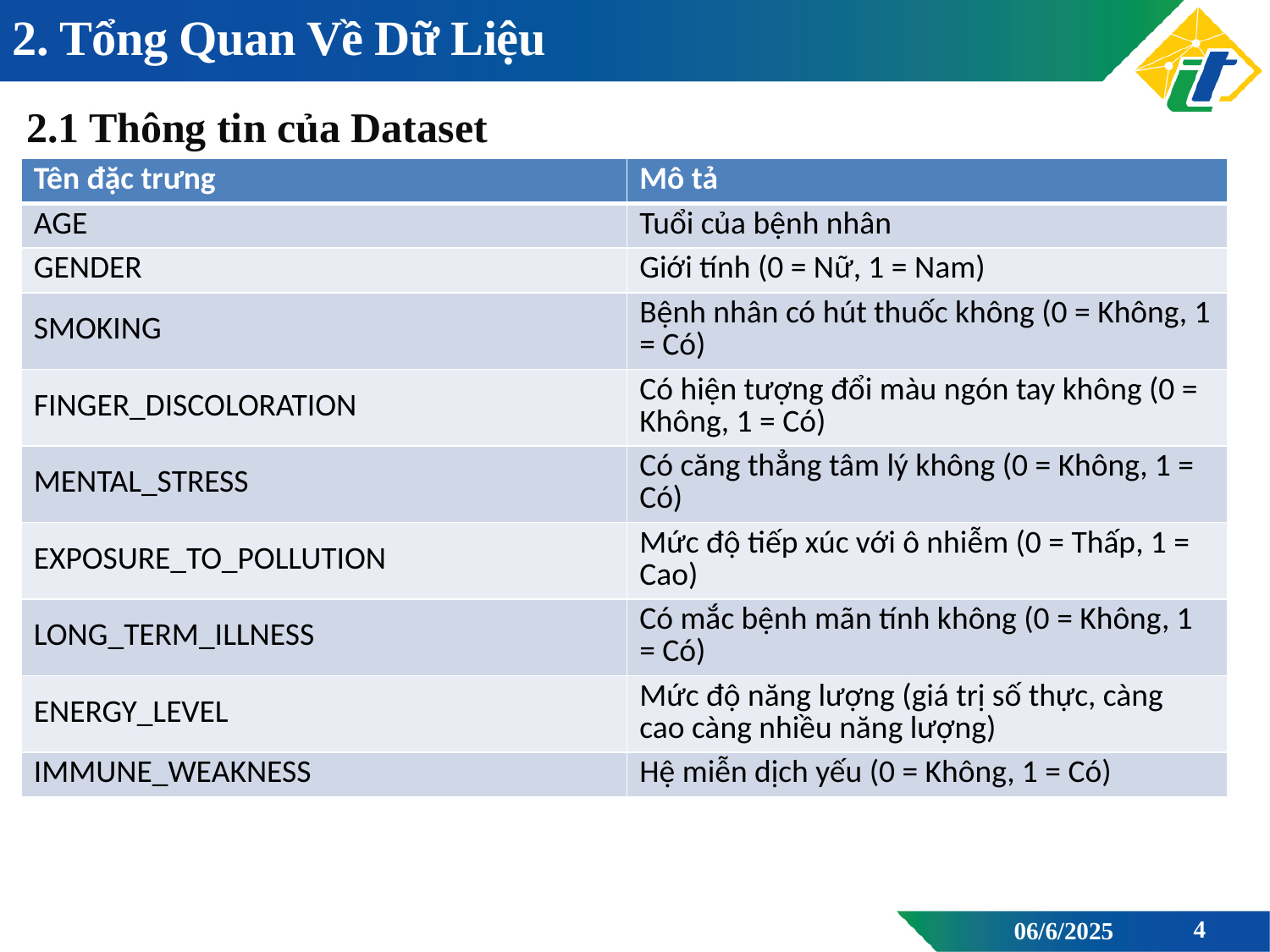

# 2. Tổng Quan Về Dữ Liệu
2.1 Thông tin của Dataset
| Tên đặc trưng | Mô tả |
| --- | --- |
| AGE | Tuổi của bệnh nhân |
| GENDER | Giới tính (0 = Nữ, 1 = Nam) |
| SMOKING | Bệnh nhân có hút thuốc không (0 = Không, 1 = Có) |
| FINGER\_DISCOLORATION | Có hiện tượng đổi màu ngón tay không (0 = Không, 1 = Có) |
| MENTAL\_STRESS | Có căng thẳng tâm lý không (0 = Không, 1 = Có) |
| EXPOSURE\_TO\_POLLUTION | Mức độ tiếp xúc với ô nhiễm (0 = Thấp, 1 = Cao) |
| LONG\_TERM\_ILLNESS | Có mắc bệnh mãn tính không (0 = Không, 1 = Có) |
| ENERGY\_LEVEL | Mức độ năng lượng (giá trị số thực, càng cao càng nhiều năng lượng) |
| IMMUNE\_WEAKNESS | Hệ miễn dịch yếu (0 = Không, 1 = Có) |
4
06/6/2025